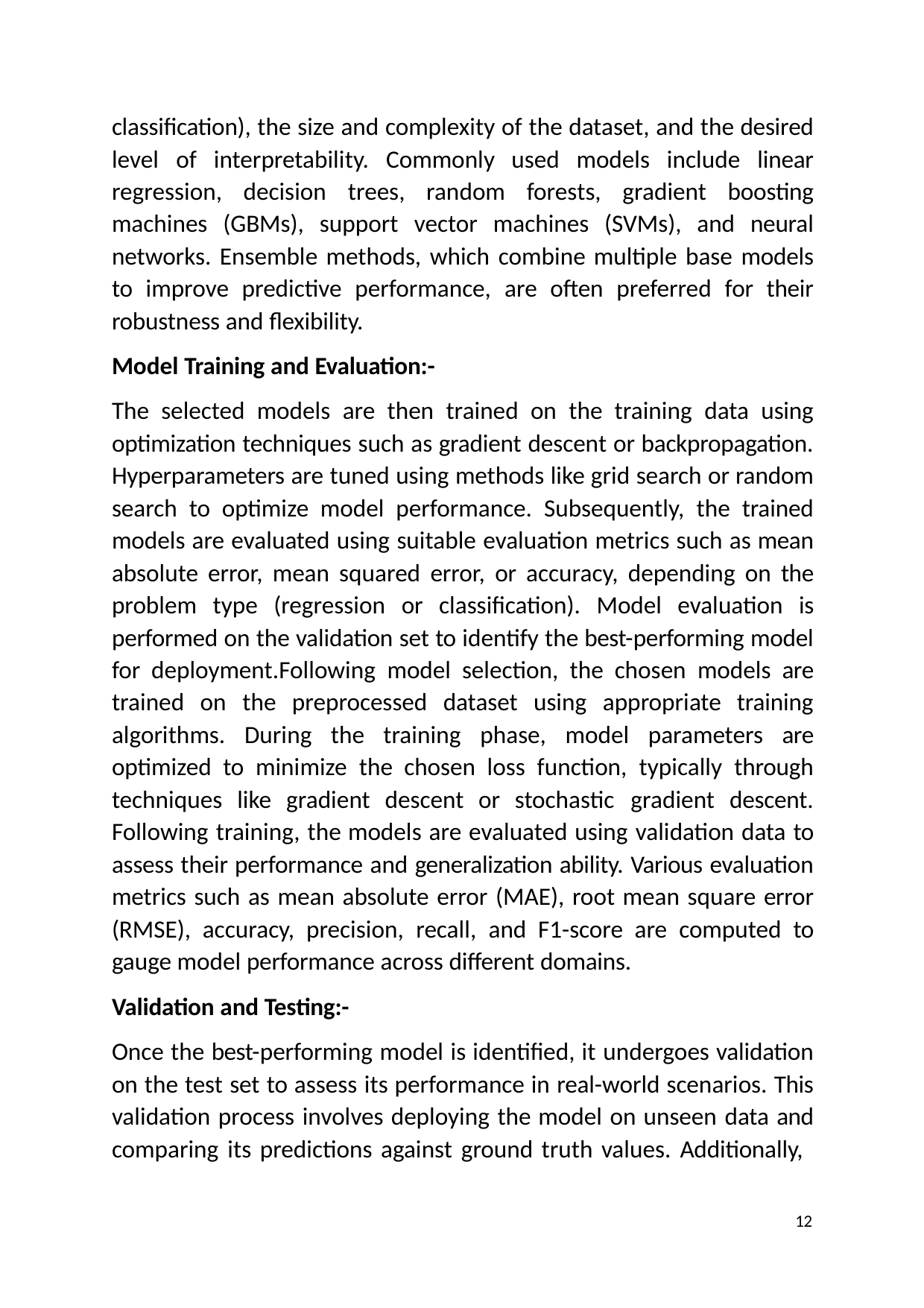

classification), the size and complexity of the dataset, and the desired level  of  interpretability.  Commonly  used  models  include  linear regression,  decision  trees,  random  forests,  gradient  boosting machines  (GBMs),  support  vector  machines  (SVMs),  and  neural networks. Ensemble methods, which combine multiple base models to improve predictive performance, are often preferred for their robustness and flexibility.
Model Training and Evaluation:-
The selected models are then trained on the training data using optimization techniques such as gradient descent or backpropagation. Hyperparameters are tuned using methods like grid search or random search to optimize model performance. Subsequently, the trained models are evaluated using suitable evaluation metrics such as mean absolute error, mean squared error, or accuracy, depending on the problem  type  (regression  or  classification).  Model  evaluation  is performed on the validation set to identify the best-performing model for deployment.Following model selection, the chosen models are trained  on  the  preprocessed  dataset  using  appropriate  training algorithms.  During  the  training  phase,  model  parameters  are optimized to minimize the chosen loss function, typically through techniques like gradient descent or stochastic  gradient descent. Following training, the models are evaluated using validation data to assess their performance and generalization ability. Various evaluation metrics such as mean absolute error (MAE), root mean square error (RMSE), accuracy, precision, recall, and F1-score are computed to gauge model performance across different domains.
Validation and Testing:-
Once the best-performing model is identified, it undergoes validation on the test set to assess its performance in real-world scenarios. This validation process involves deploying the model on unseen data and comparing its predictions against ground truth values. Additionally,
12